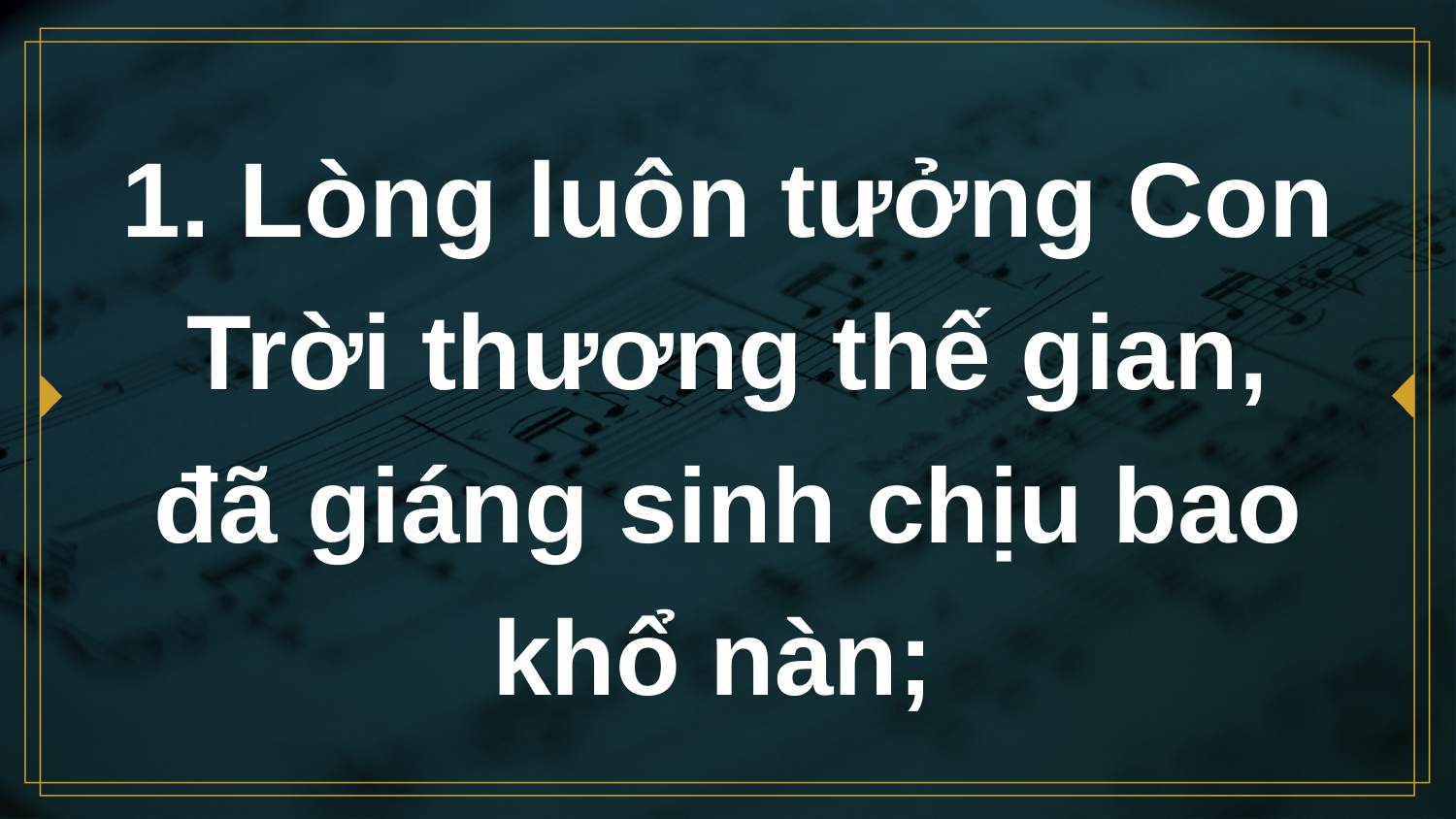

# 1. Lòng luôn tưởng Con Trời thương thế gian, đã giáng sinh chịu bao khổ nàn;